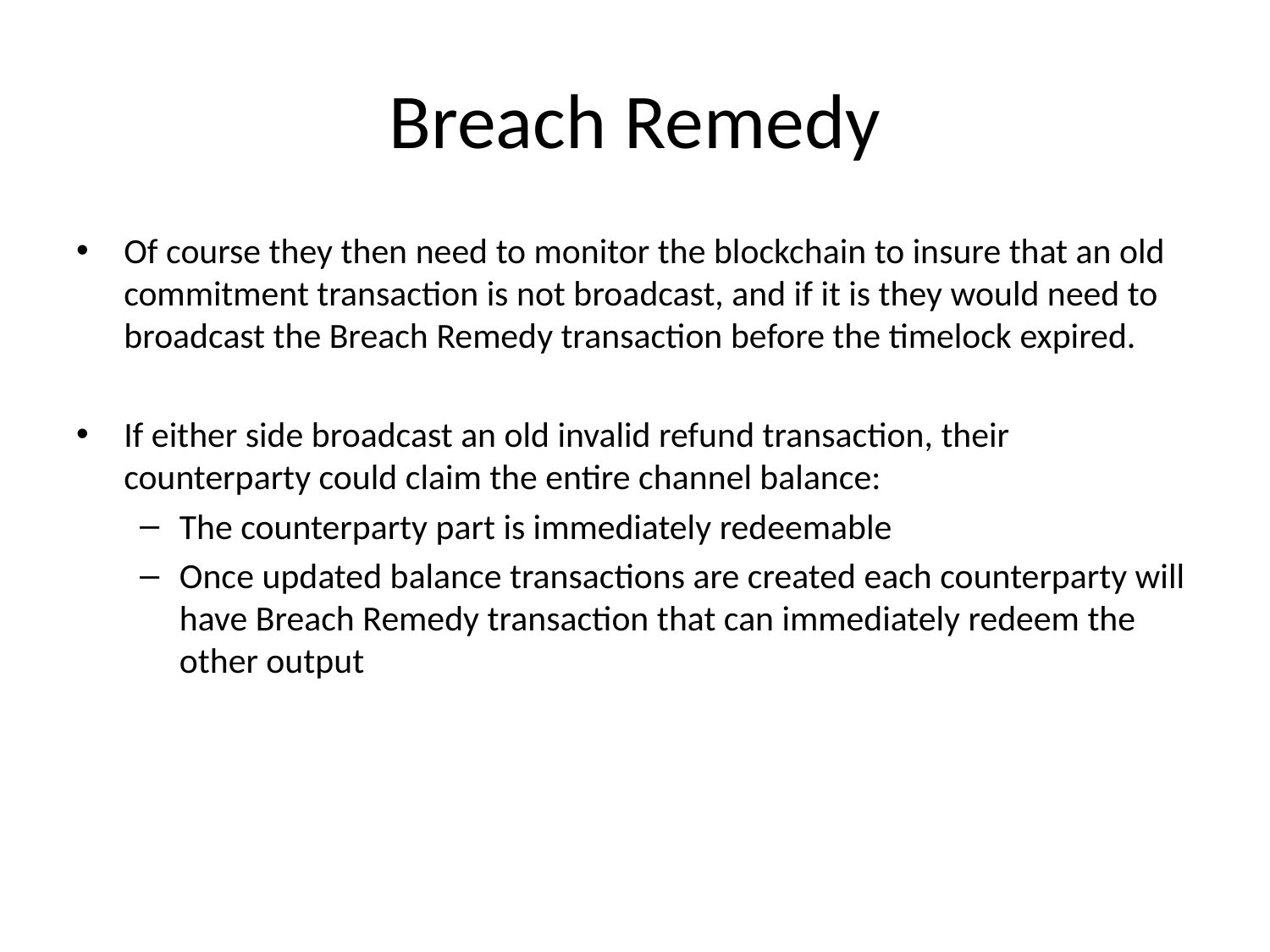

# Breach Remedy
Of course they then need to monitor the blockchain to insure that an old commitment transaction is not broadcast, and if it is they would need to broadcast the Breach Remedy transaction before the timelock expired.

If either side broadcast an old invalid refund transaction, their counterparty could claim the entire channel balance:
The counterparty part is immediately redeemable
Once updated balance transactions are created each counterparty will have Breach Remedy transaction that can immediately redeem the other output